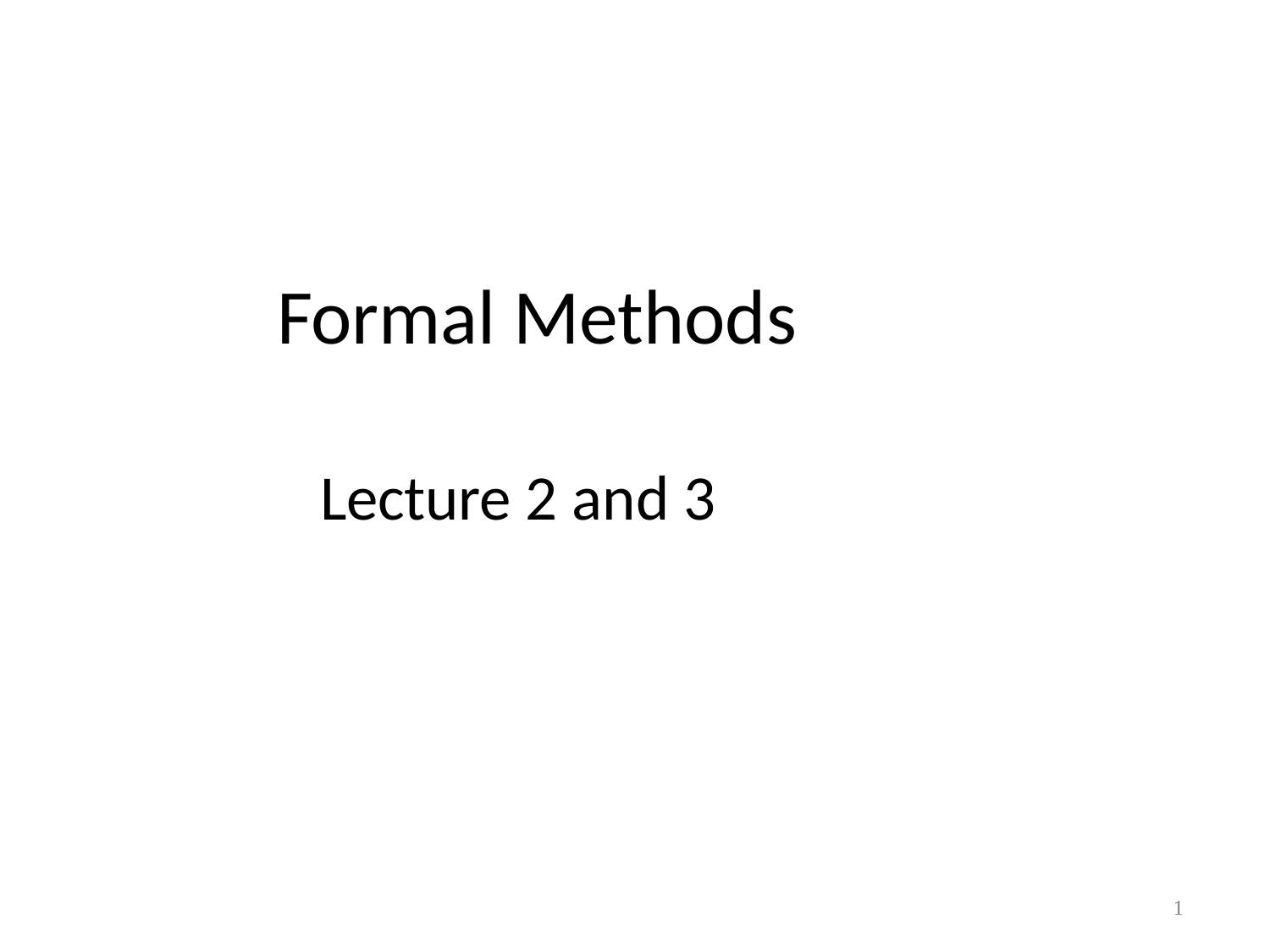

# Formal Methods
Lecture 2 and 3
1